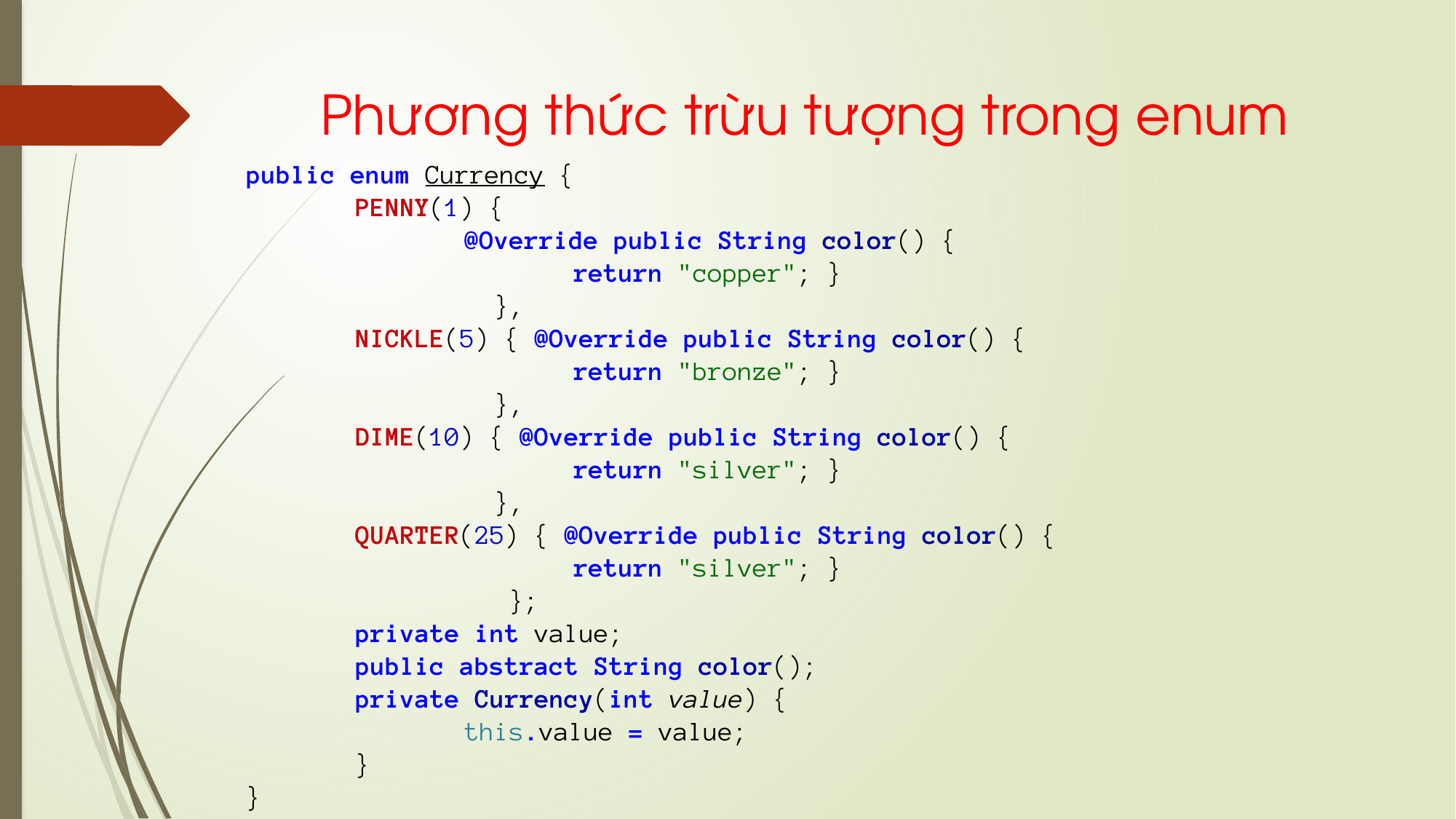

# Phương thức trừu tượng trong enum
public enum Currency {
	PENNY(1) {
		@Override public String color() {
			return "copper"; }
		  },
	NICKLE(5) { @Override public String color() {
			return "bronze"; }
		  },
	DIME(10) { @Override public String color() {
			return "silver"; }
		  },
	QUARTER(25) { @Override public String color() {
			return "silver"; }
		   };
	private int value;
	public abstract String color();
	private Currency(int value) {
		this.value = value;
	}
}